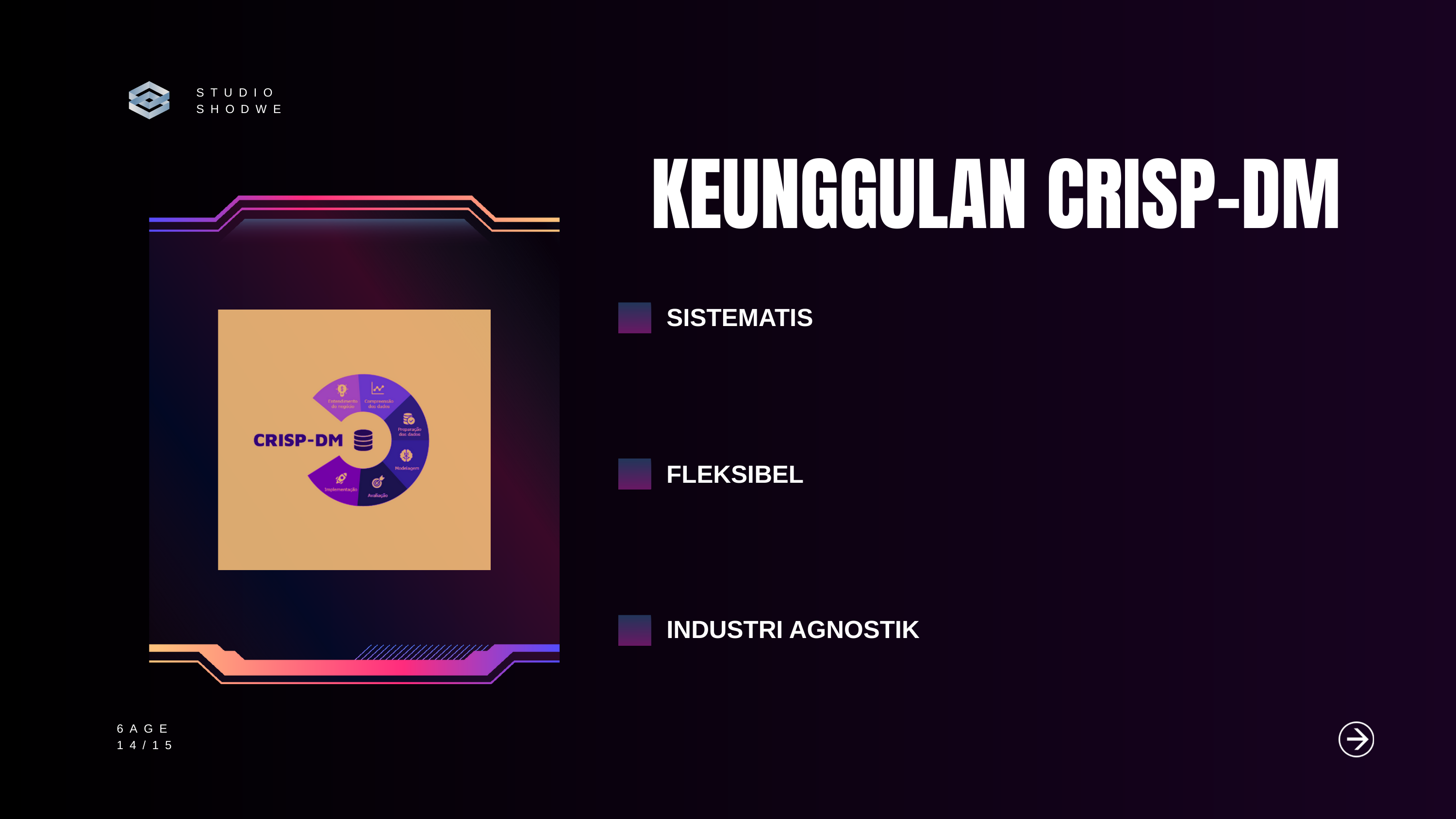

STUDIO SHODWE
KEUNGGULAN CRISP-DM

SISTEMATIS

FLEKSIBEL

INDUSTRI AGNOSTIK
6AGE
14/15